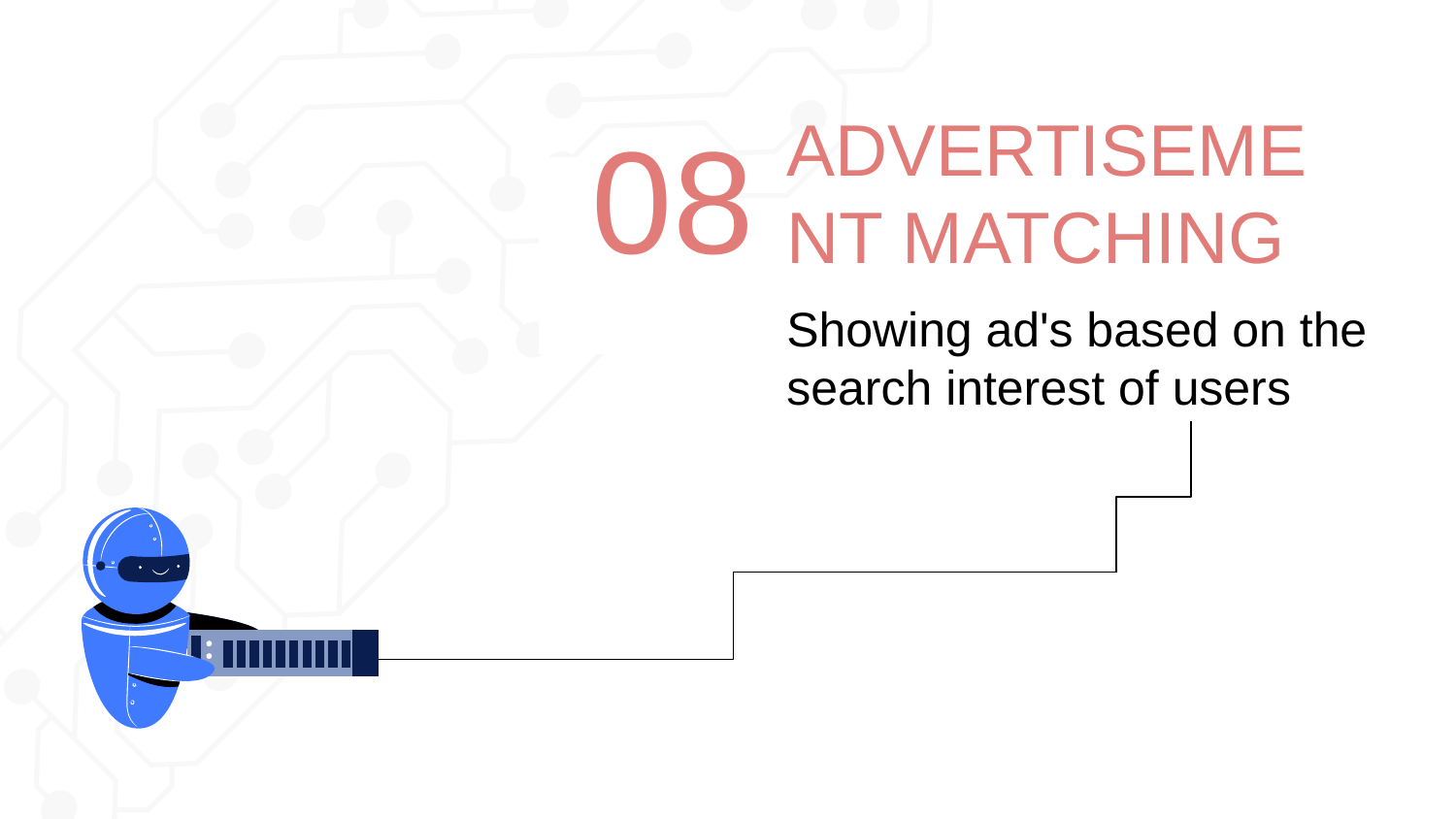

ADVERTISEMENT MATCHING
08

Showing ad's based on the search interest of users